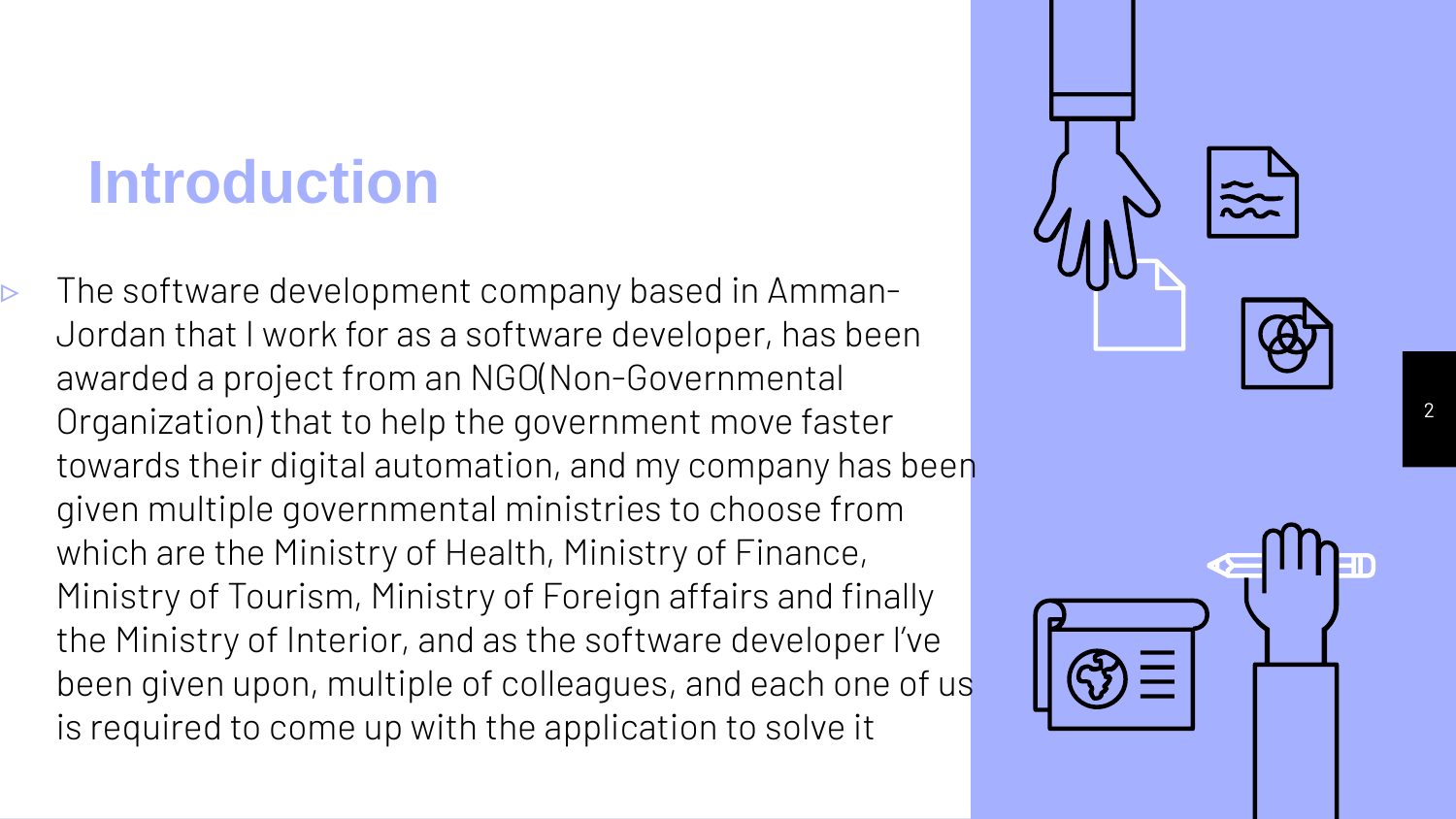

# Introduction
The software development company based in Amman-Jordan that I work for as a software developer, has been awarded a project from an NGO(Non-Governmental Organization) that to help the government move faster towards their digital automation, and my company has been given multiple governmental ministries to choose from which are the Ministry of Health, Ministry of Finance, Ministry of Tourism, Ministry of Foreign affairs and finally the Ministry of Interior, and as the software developer I’ve been given upon, multiple of colleagues, and each one of us is required to come up with the application to solve it

2